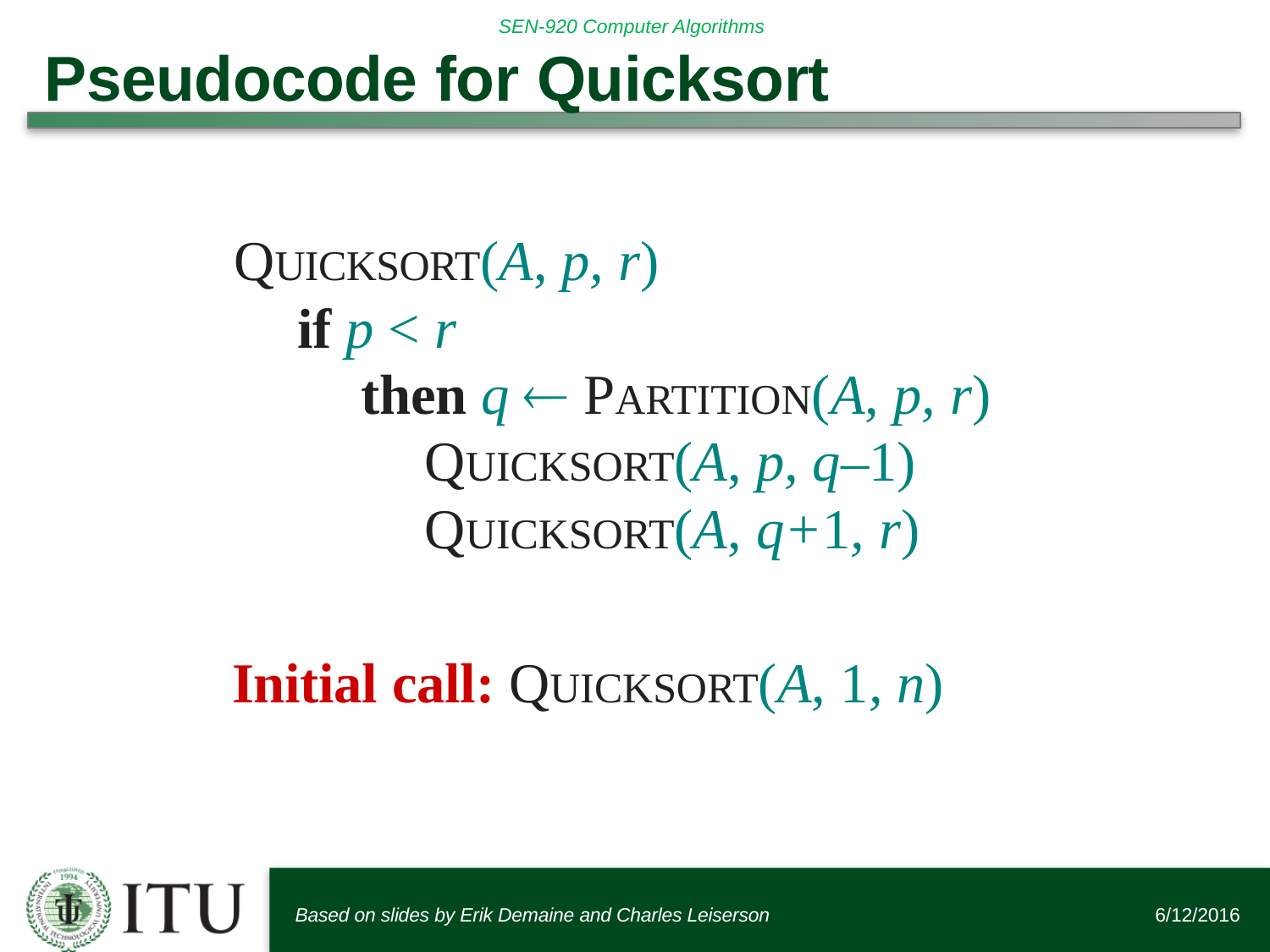

# Pseudocode for Quicksort

QUICKSORT(A, p, r)
if p < r
then q ← PARTITION(A, p, r) QUICKSORT(A, p, q–1) QUICKSORT(A, q+1, r)

Initial call: QUICKSORT(A, 1, n)
Based on slides by Erik Demaine and Charles Leiserson
6/12/2016